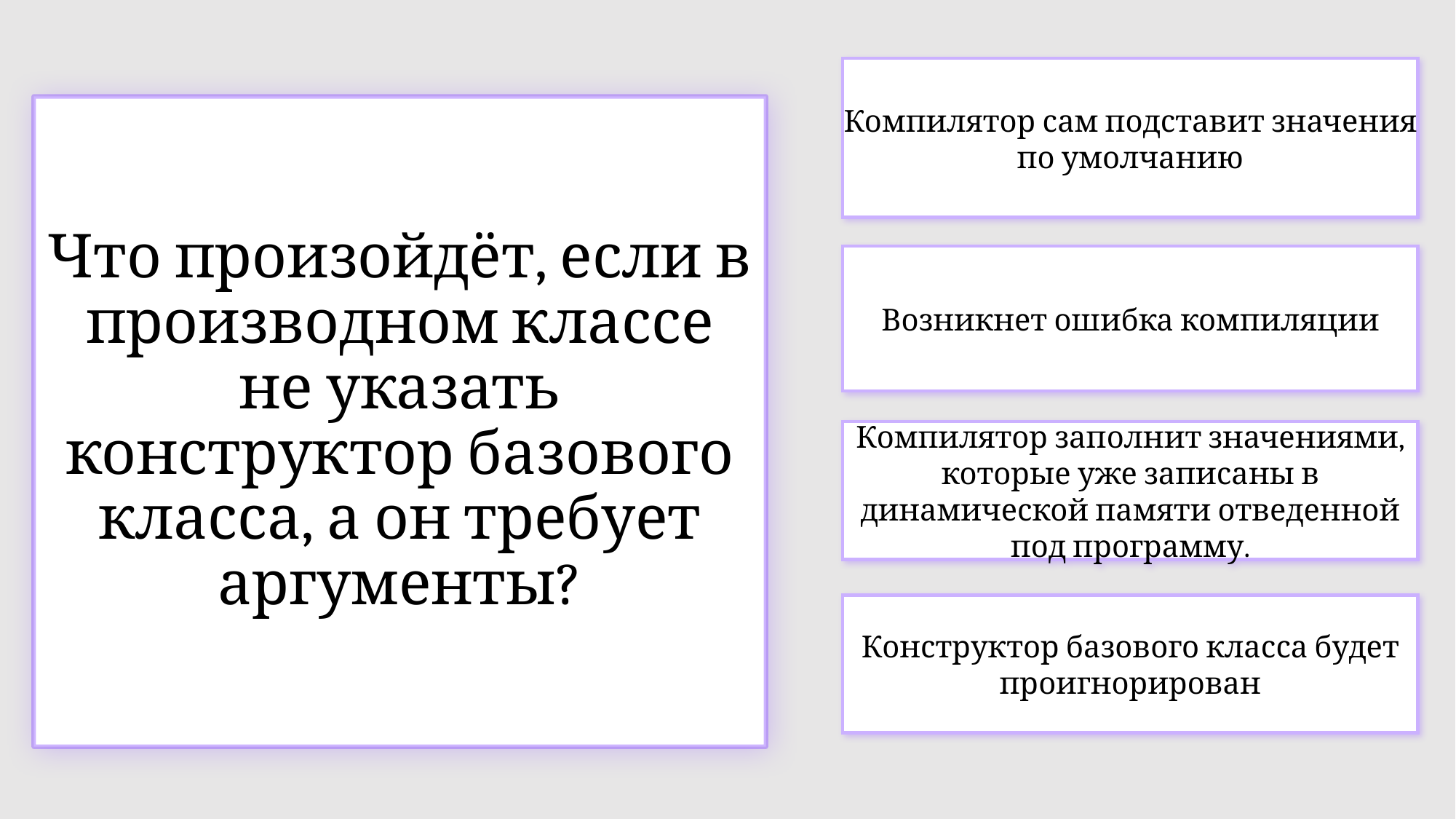

Компилятор сам подставит значения по умолчанию
Что произойдёт, если в производном классе не указать конструктор базового класса, а он требует аргументы?
Возникнет ошибка компиляции
Компилятор заполнит значениями, которые уже записаны в динамической памяти отведенной под программу.
Конструктор базового класса будет проигнорирован